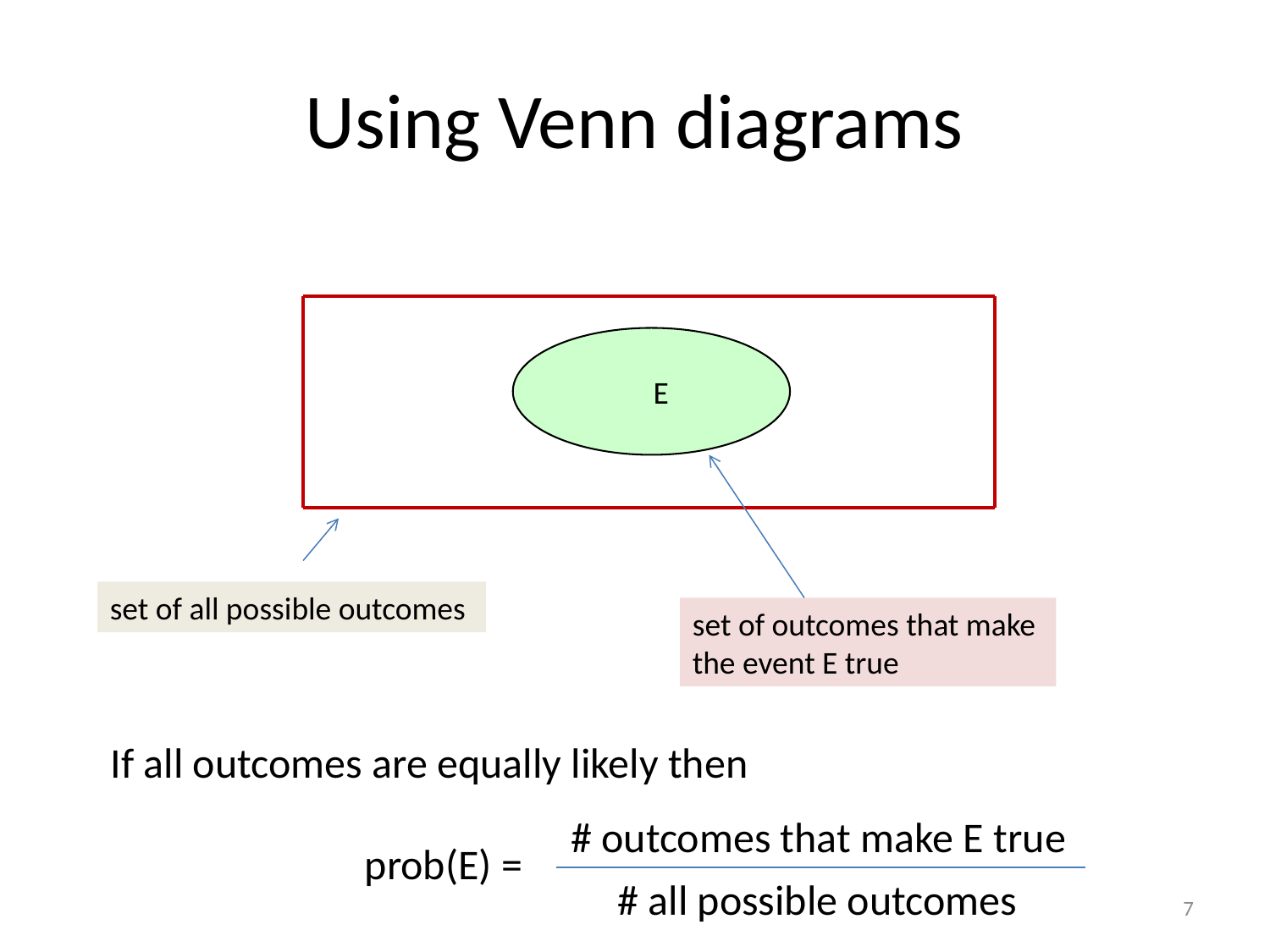

# Using Venn diagrams
   E
set of all possible outcomes
set of outcomes that make
the event E true
If all outcomes are equally likely then

		prob(E) =
# outcomes that make E true
# all possible outcomes
7